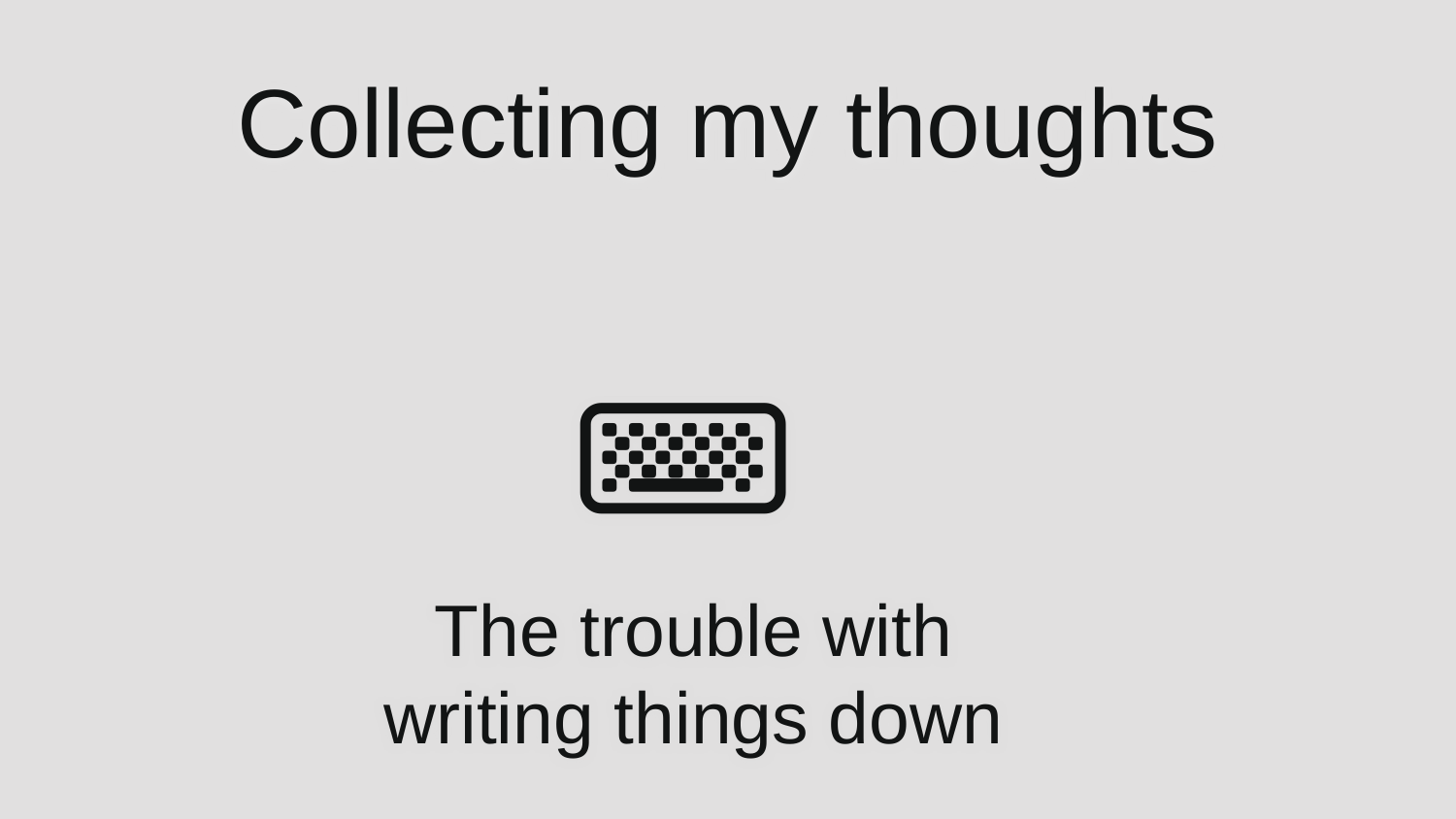

# Collecting my thoughts
⌨️

The trouble with
writing things down